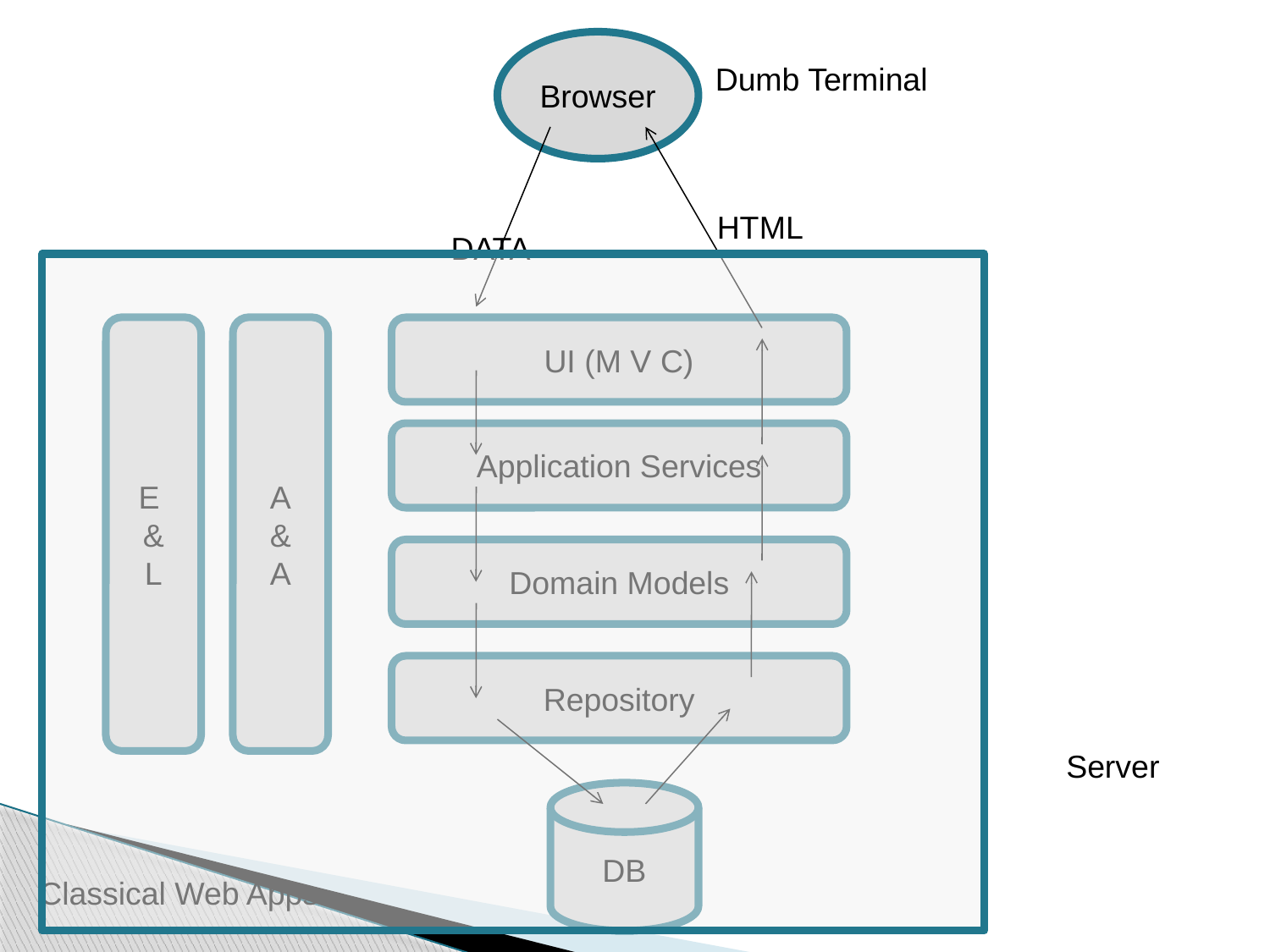

Browser
Dumb Terminal
HTML
DATA

E
&
L
A
&
A
UI (M V C)
Application Services
Domain Models
Repository
Server
DB
Classical Web Apps